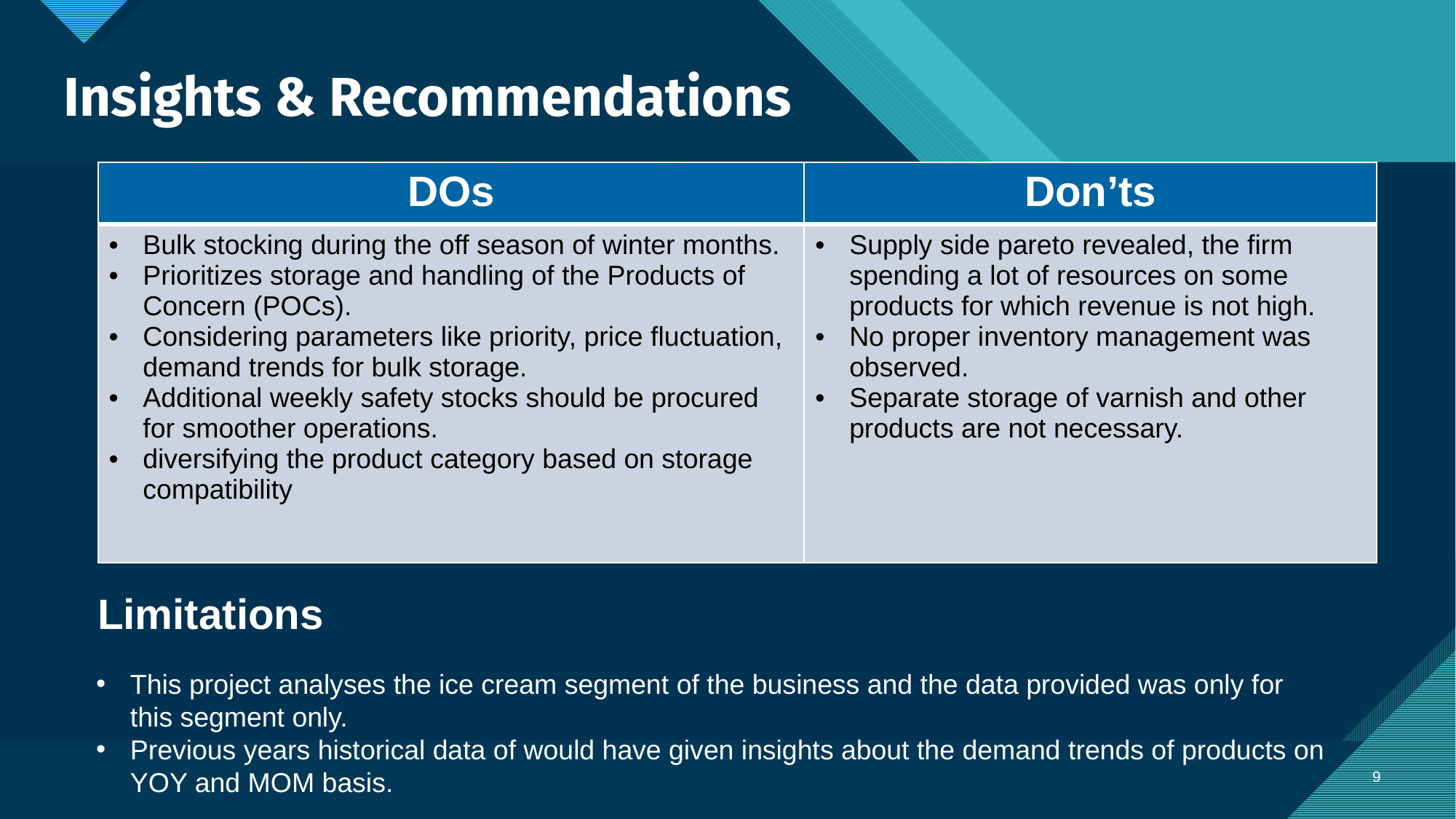

Insights & Recommendations
| DOs | Don’ts |
| --- | --- |
| Bulk stocking during the off season of winter months. Prioritizes storage and handling of the Products of Concern (POCs). Considering parameters like priority, price fluctuation, demand trends for bulk storage. Additional weekly safety stocks should be procured for smoother operations. diversifying the product category based on storage compatibility | Supply side pareto revealed, the firm spending a lot of resources on some products for which revenue is not high. No proper inventory management was observed. Separate storage of varnish and other products are not necessary. |
Limitations
This project analyses the ice cream segment of the business and the data provided was only for this segment only.
Previous years historical data of would have given insights about the demand trends of products on YOY and MOM basis.
9